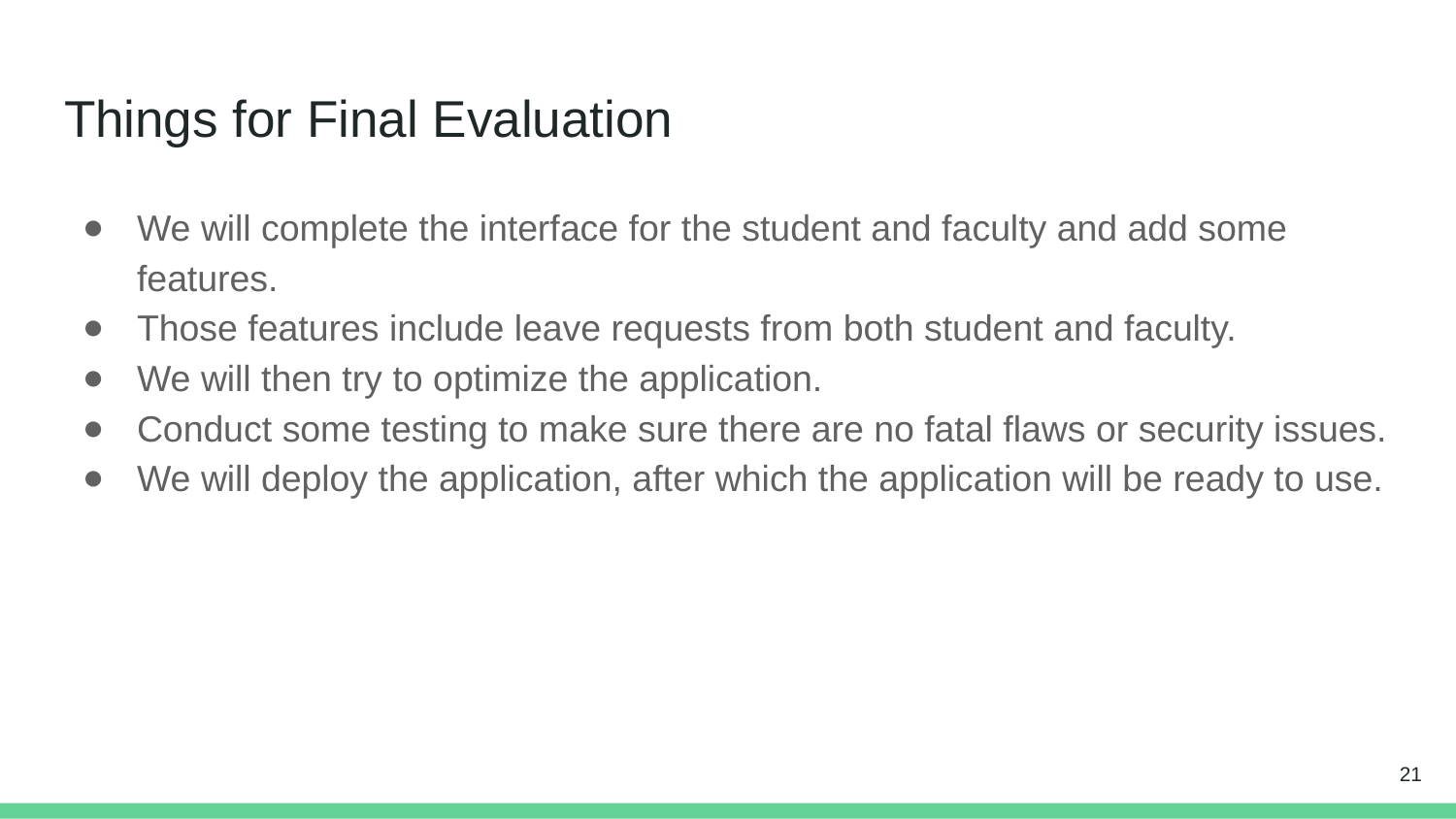

# Things for Final Evaluation
We will complete the interface for the student and faculty and add some features.
Those features include leave requests from both student and faculty.
We will then try to optimize the application.
Conduct some testing to make sure there are no fatal flaws or security issues.
We will deploy the application, after which the application will be ready to use.
21